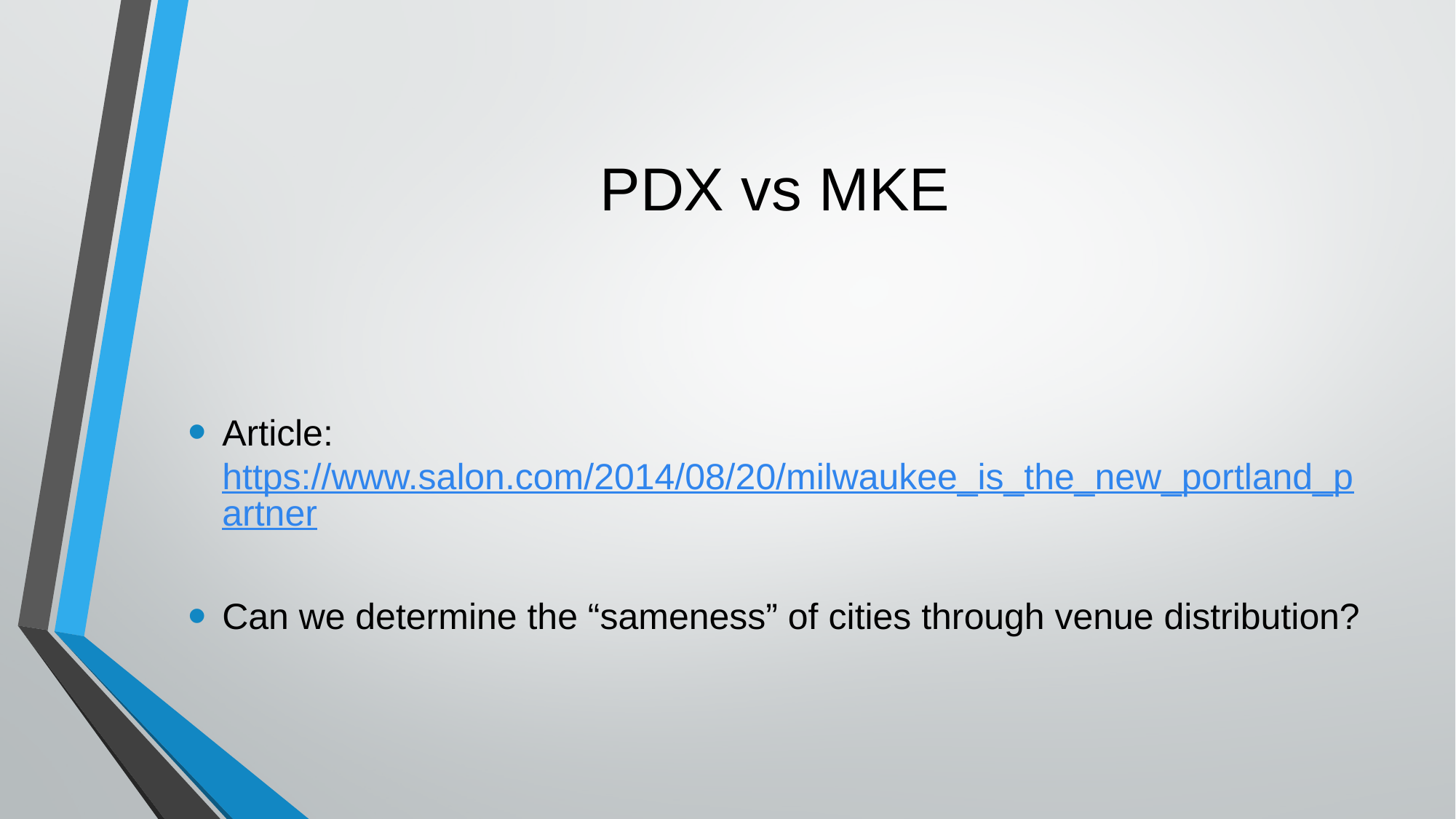

# PDX vs MKE
Article: https://www.salon.com/2014/08/20/milwaukee_is_the_new_portland_partner
Can we determine the “sameness” of cities through venue distribution?